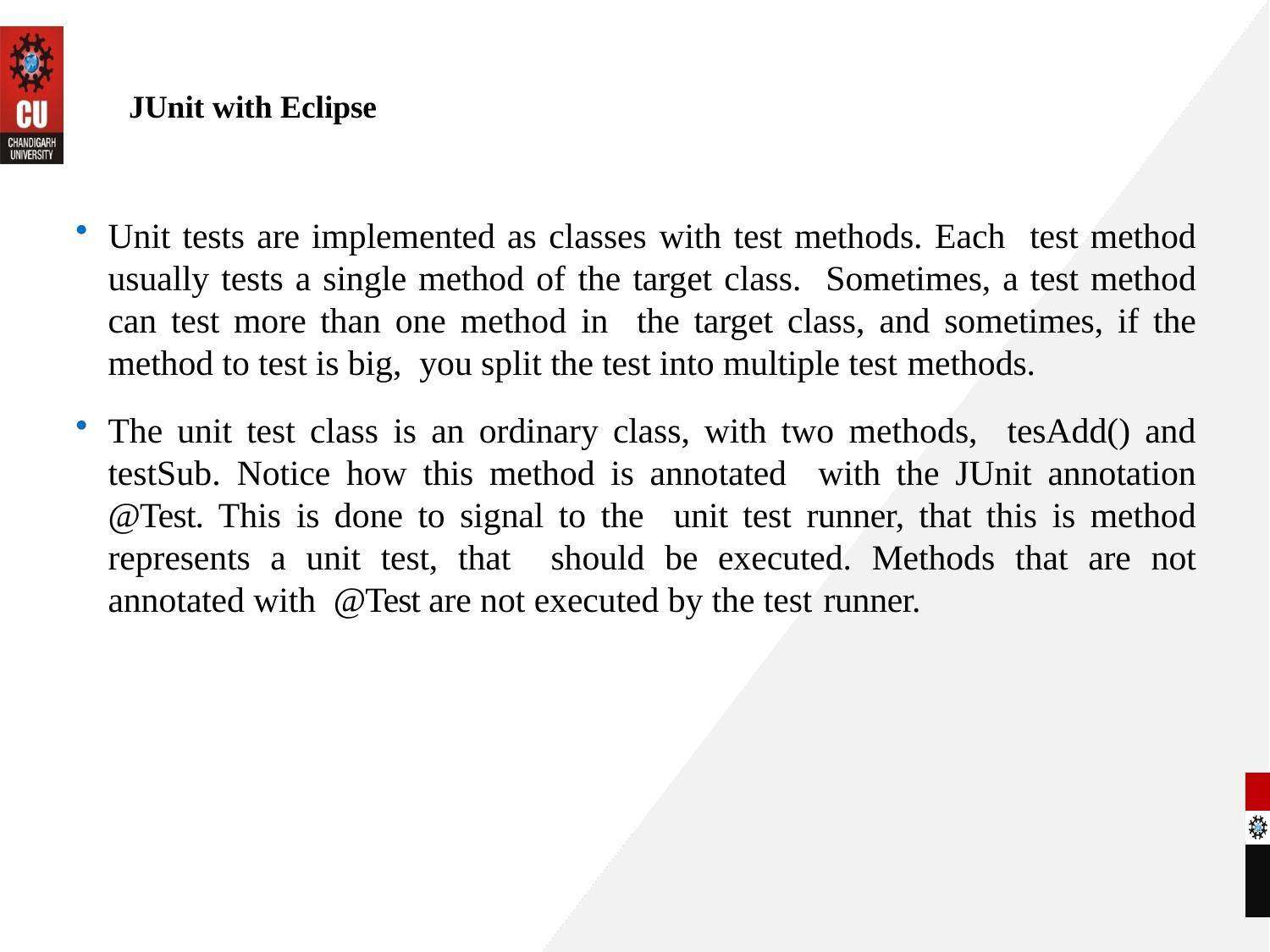

# JUnit with Eclipse
Unit tests are implemented as classes with test methods. Each  test method usually tests a single method of the target class.  Sometimes, a test method can test more than one method in  the target class, and sometimes, if the method to test is big,  you split the test into multiple test methods.
The unit test class is an ordinary class, with two methods,  tesAdd() and testSub. Notice how this method is annotated  with the JUnit annotation @Test. This is done to signal to the  unit test runner, that this is method represents a unit test, that  should be executed. Methods that are not annotated with  @Test are not executed by the test runner.